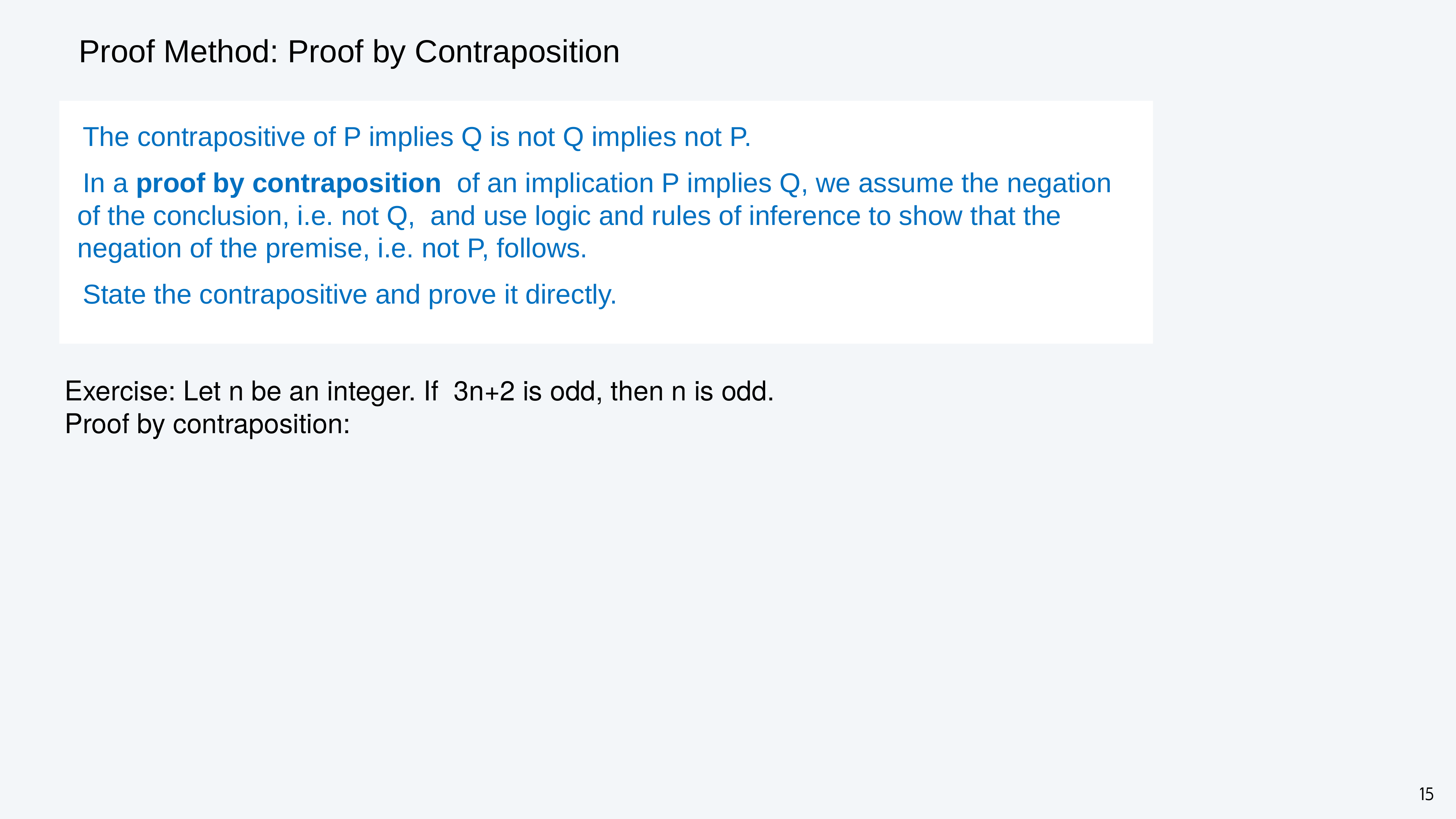

# Proof Method: Proof by Contraposition
The contrapositive of P implies Q is not Q implies not P.
In a proof by contraposition  of an implication P implies Q, we assume the negation of the conclusion, i.e. not Q,  and use logic and rules of inference to show that the negation of the premise, i.e. not P, follows.
State the contrapositive and prove it directly.

Exercise: Let n be an integer. If  3n+2 is odd, then n is odd.
Proof by contraposition:

15